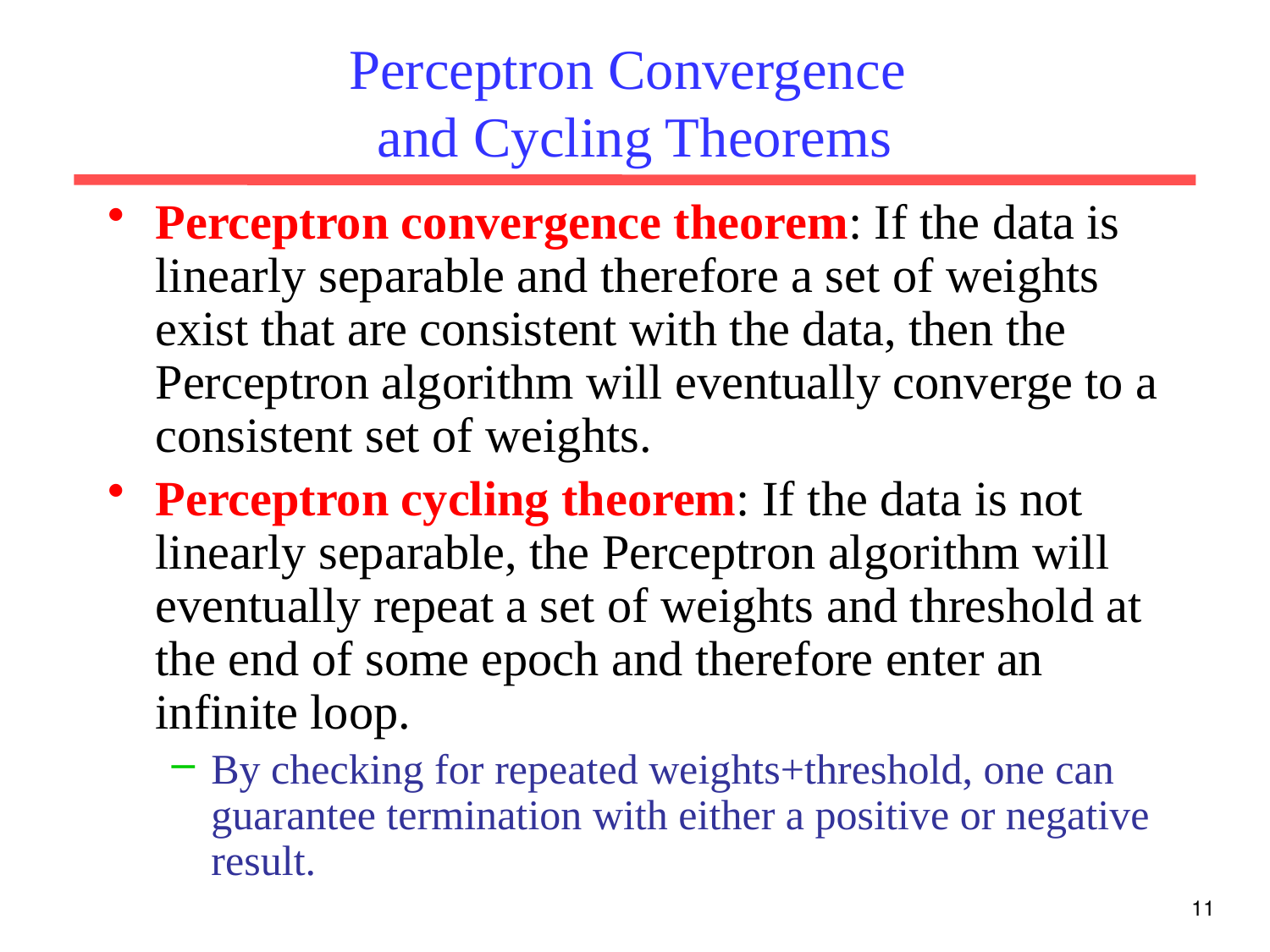

# Perceptron Convergence and Cycling Theorems
Perceptron convergence theorem: If the data is linearly separable and therefore a set of weights exist that are consistent with the data, then the Perceptron algorithm will eventually converge to a consistent set of weights.
Perceptron cycling theorem: If the data is not linearly separable, the Perceptron algorithm will eventually repeat a set of weights and threshold at the end of some epoch and therefore enter an infinite loop.
By checking for repeated weights+threshold, one can guarantee termination with either a positive or negative result.

11